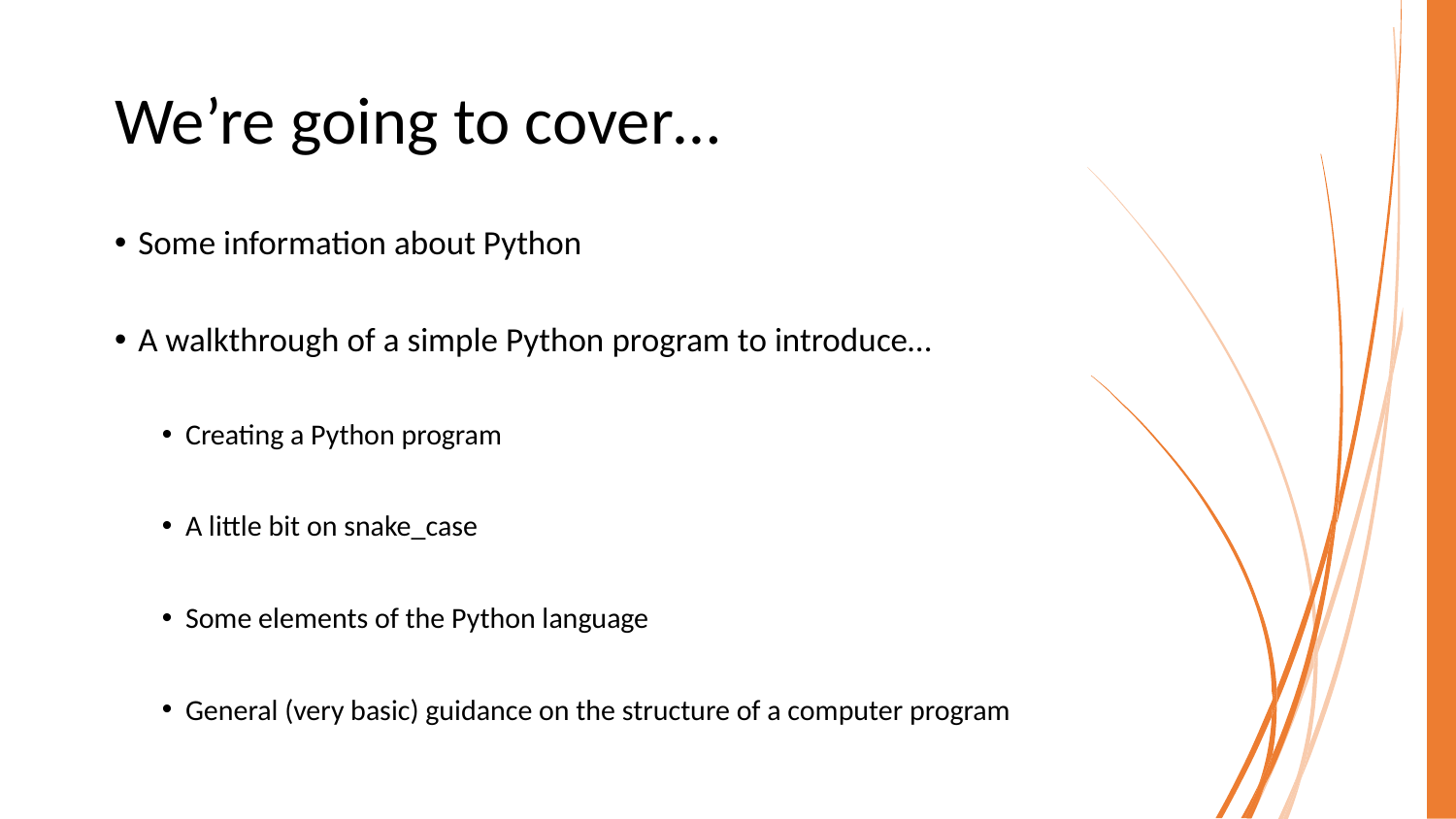

# We’re going to cover…
Some information about Python

A walkthrough of a simple Python program to introduce…

Creating a Python program

A little bit on snake_case

Some elements of the Python language

General (very basic) guidance on the structure of a computer program